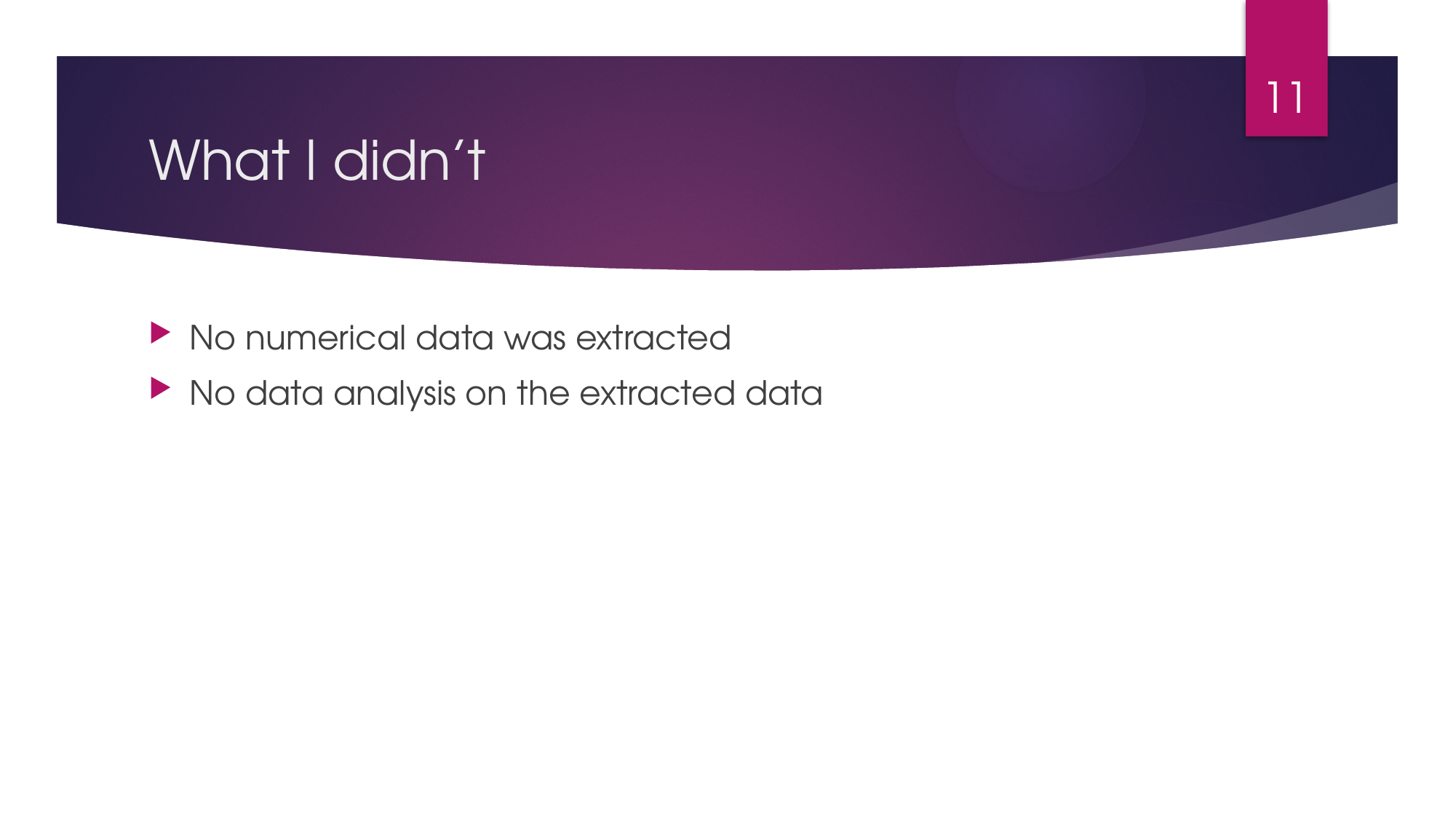

11
# What I didn’t
No numerical data was extracted
No data analysis on the extracted data